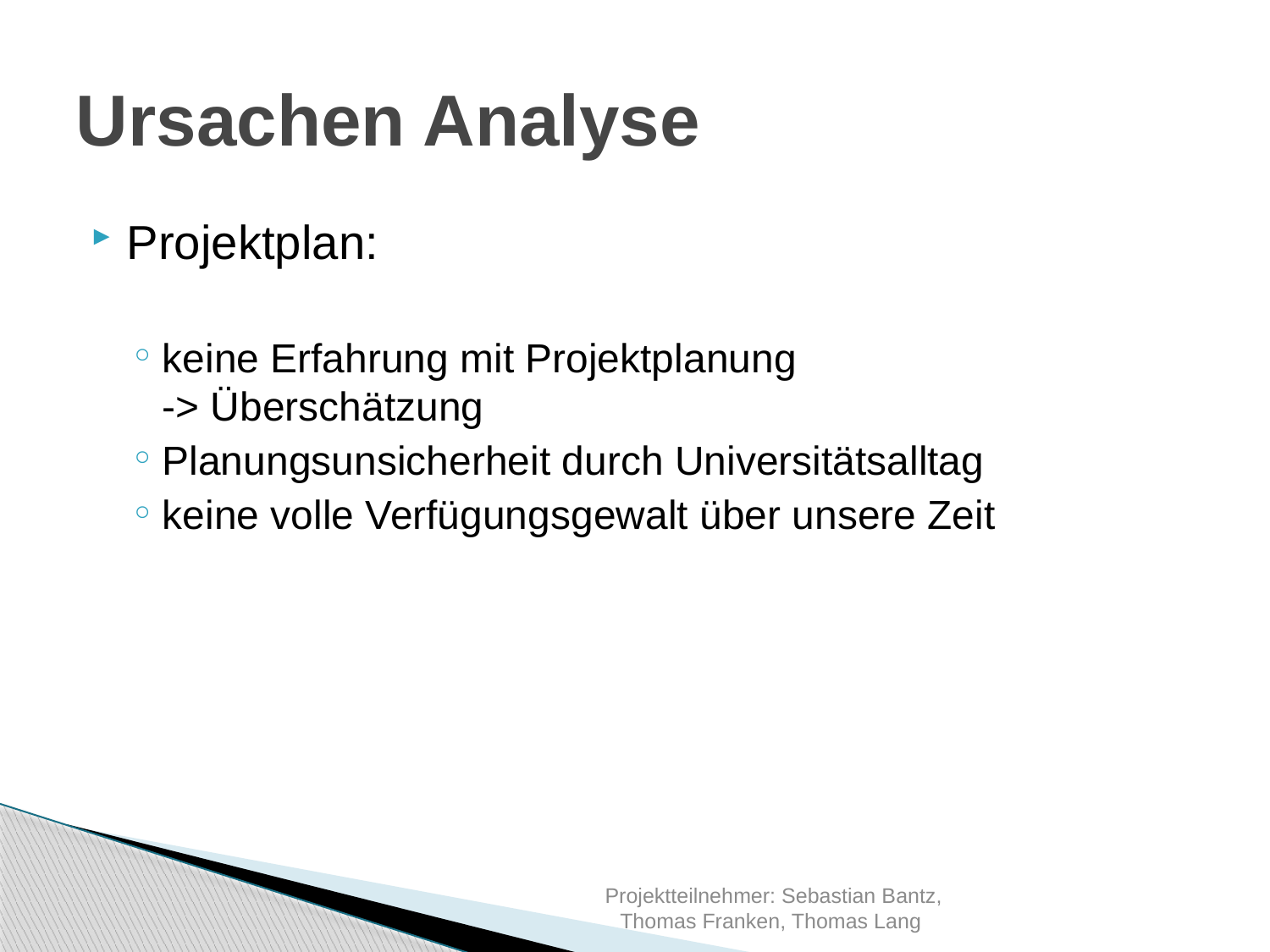

# Ursachen Analyse
Projektplan:
keine Erfahrung mit Projektplanung
-> Überschätzung
Planungsunsicherheit durch Universitätsalltag
keine volle Verfügungsgewalt über unsere Zeit